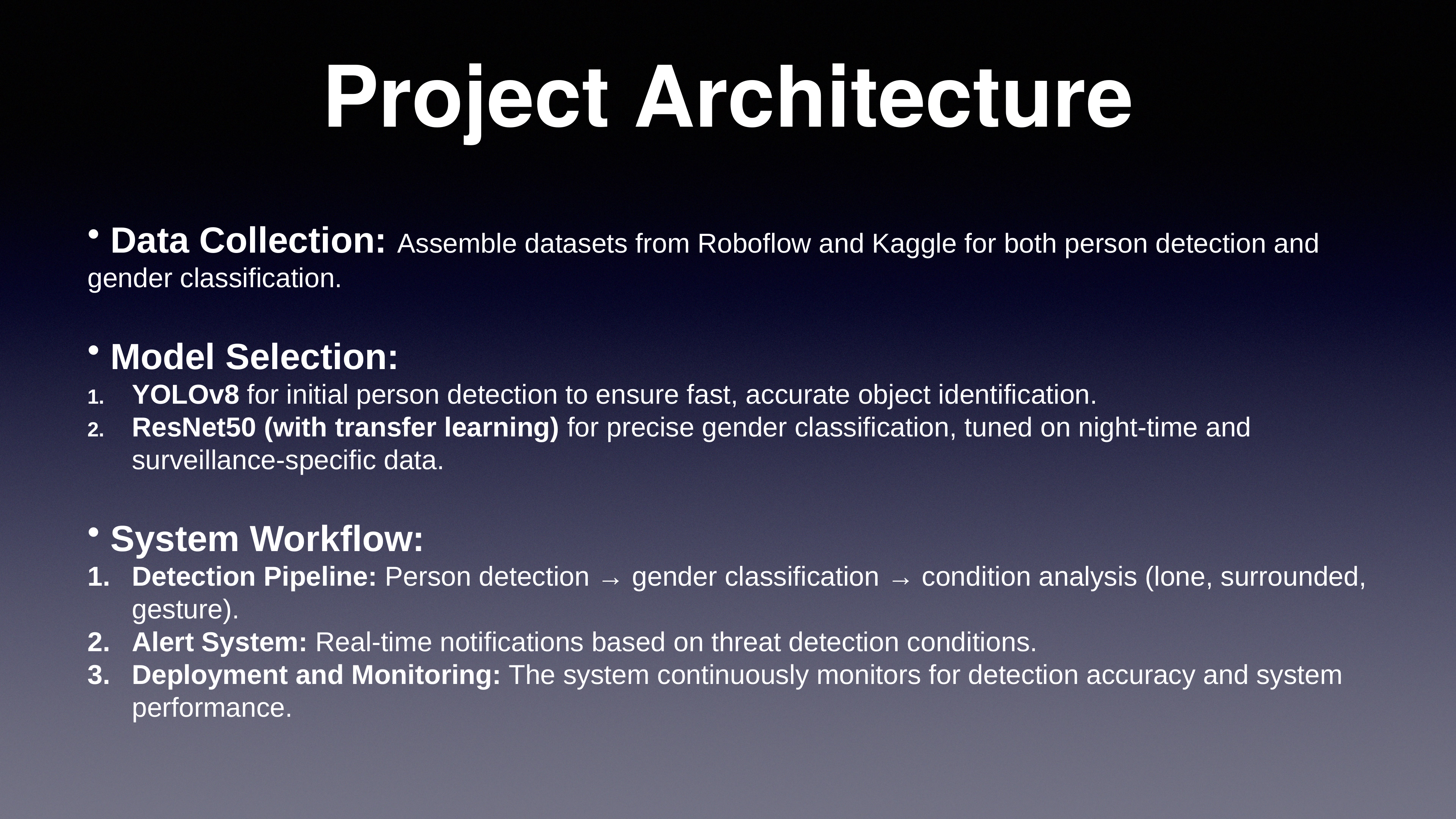

# Project Architecture
 Data Collection: Assemble datasets from Roboflow and Kaggle for both person detection and gender classification.

 Model Selection:
YOLOv8 for initial person detection to ensure fast, accurate object identification.
ResNet50 (with transfer learning) for precise gender classification, tuned on night-time and surveillance-specific data.

 System Workflow:
Detection Pipeline: Person detection → gender classification → condition analysis (lone, surrounded, gesture).
Alert System: Real-time notifications based on threat detection conditions.
Deployment and Monitoring: The system continuously monitors for detection accuracy and system performance.